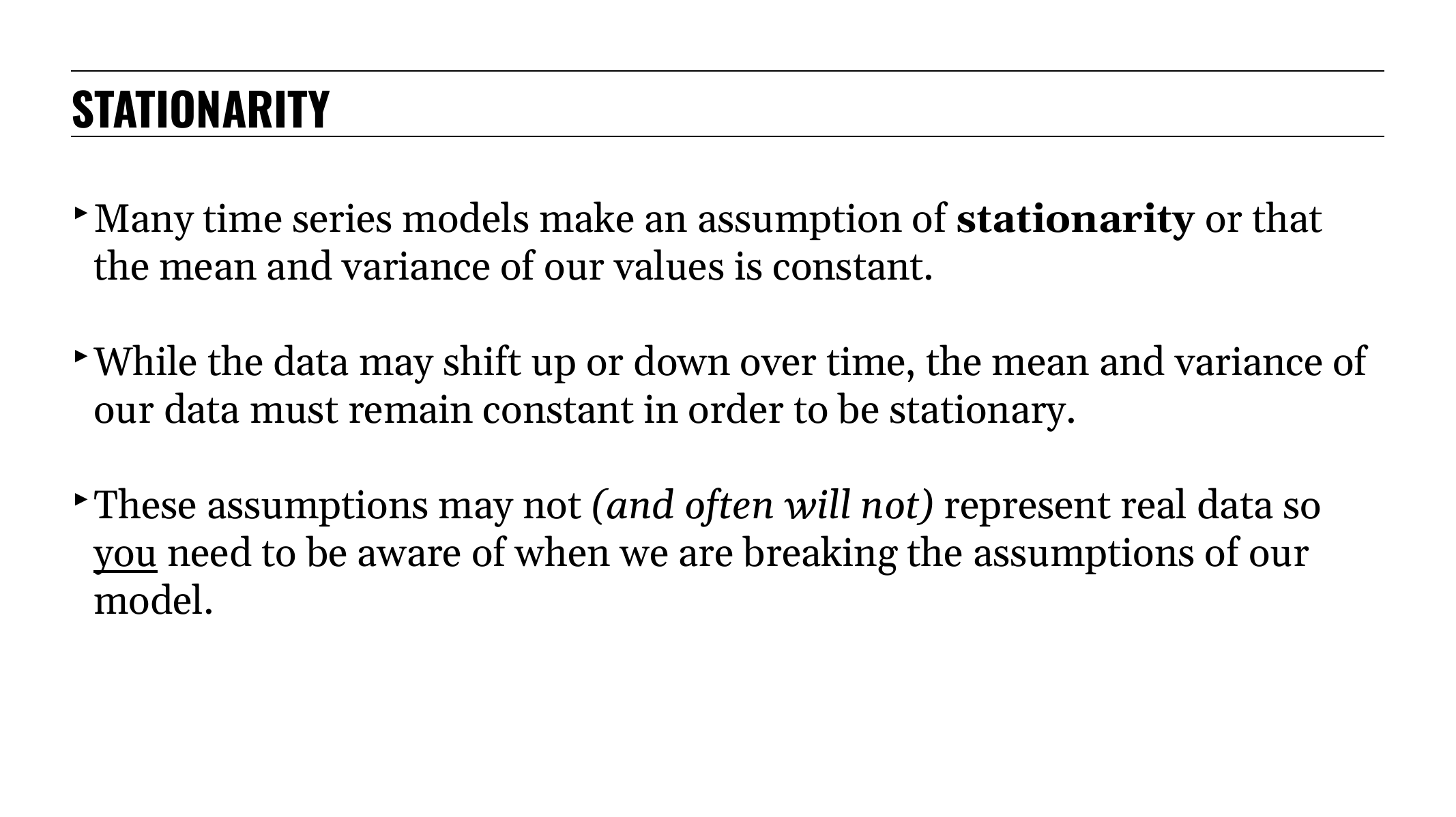

STATIONARITY

Many time series models make an assumption of stationarity or that the mean and variance of our values is constant.

While the data may shift up or down over time, the mean and variance of our data must remain constant in order to be stationary.

These assumptions may not (and often will not) represent real data so you need to be aware of when we are breaking the assumptions of our model.